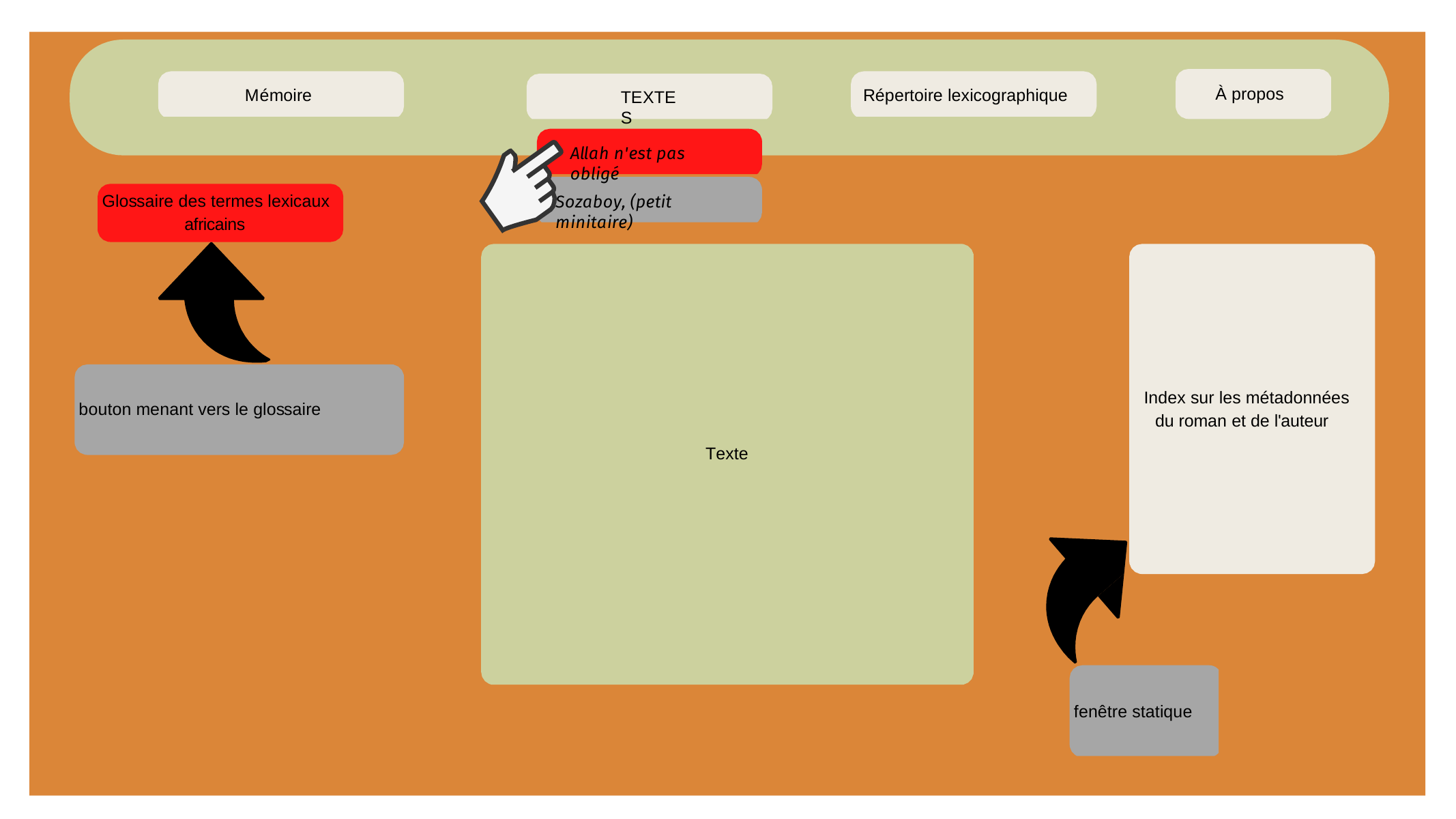

À propos
Mémoire
Répertoire lexicographique
TEXTES

Allah n'est pas obligé

Glossaire des termes lexicaux  africains
Sozaboy, (petit minitaire)

Index sur les métadonnées  du roman et de l'auteur
bouton menant vers le glossaire
Texte

fenêtre statique